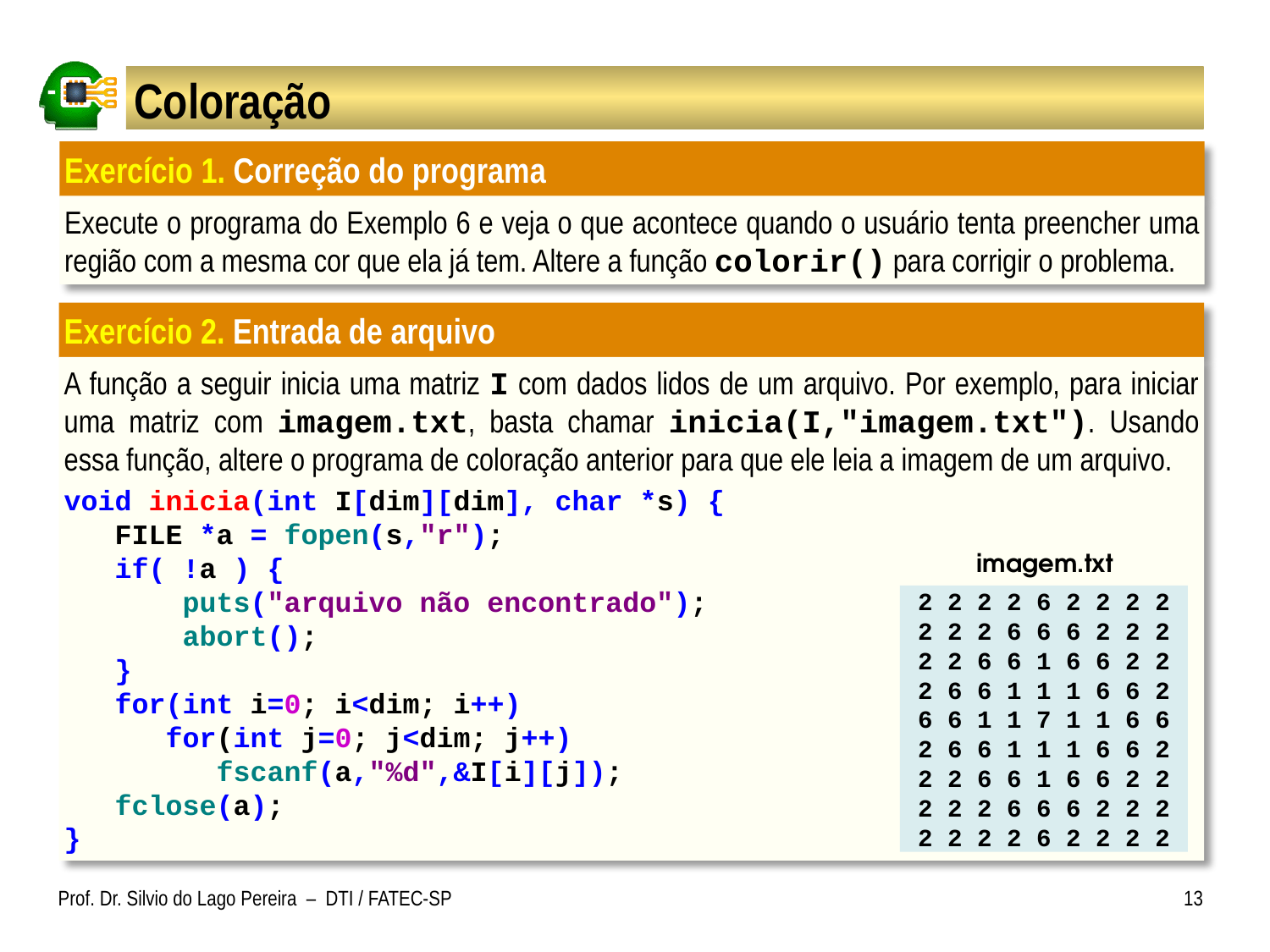

# Coloração
Exercício 1. Correção do programa
Execute o programa do Exemplo 6 e veja o que acontece quando o usuário tenta preencher uma região com a mesma cor que ela já tem. Altere a função colorir() para corrigir o problema.
Exercício 2. Entrada de arquivo
A função a seguir inicia uma matriz I com dados lidos de um arquivo. Por exemplo, para iniciar uma matriz com imagem.txt, basta chamar inicia(I,"imagem.txt"). Usando essa função, altere o programa de coloração anterior para que ele leia a imagem de um arquivo.
void inicia(int I[dim][dim], char *s) {
   FILE *a = fopen(s,"r");
   if( !a ) {
       puts("arquivo não encontrado");
       abort();
   }
   for(int i=0; i<dim; i++)
      for(int j=0; j<dim; j++)
         fscanf(a,"%d",&I[i][j]);
   fclose(a);
}
imagem.txt
2 2 2 2 6 2 2 2 2
2 2 2 6 6 6 2 2 2
2 2 6 6 1 6 6 2 2
2 6 6 1 1 1 6 6 2
6 6 1 1 7 1 1 6 6
2 6 6 1 1 1 6 6 2
2 2 6 6 1 6 6 2 2
2 2 2 6 6 6 2 2 2
2 2 2 2 6 2 2 2 2
Prof. Dr. Silvio do Lago Pereira  –  DTI / FATEC-SP
13